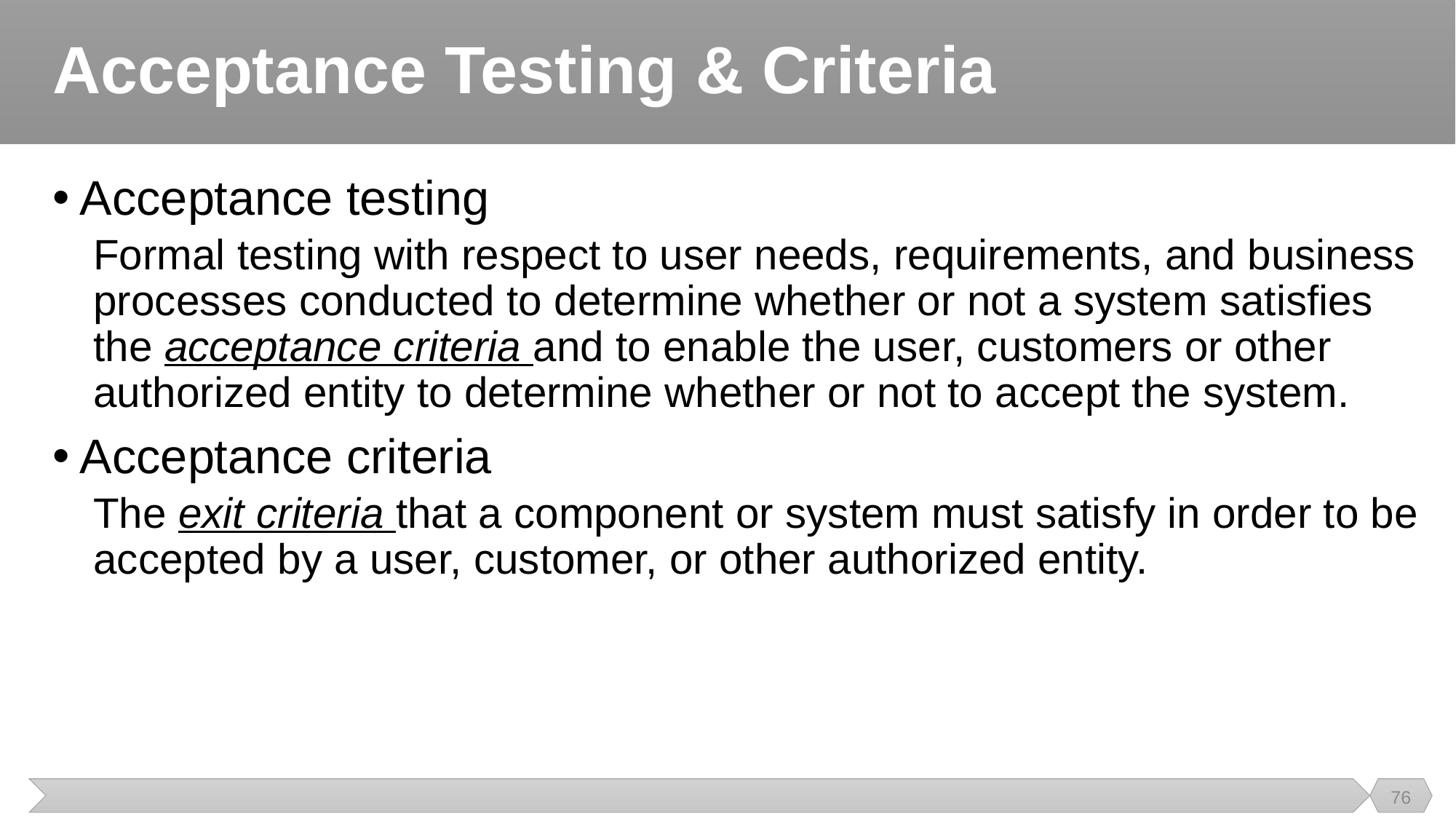

# Acceptance Testing & Criteria
Acceptance testing
Formal testing with respect to user needs, requirements, and business processes conducted to determine whether or not a system satisfies the acceptance criteria and to enable the user, customers or other authorized entity to determine whether or not to accept the system.
Acceptance criteria
The exit criteria that a component or system must satisfy in order to be accepted by a user, customer, or other authorized entity.
76